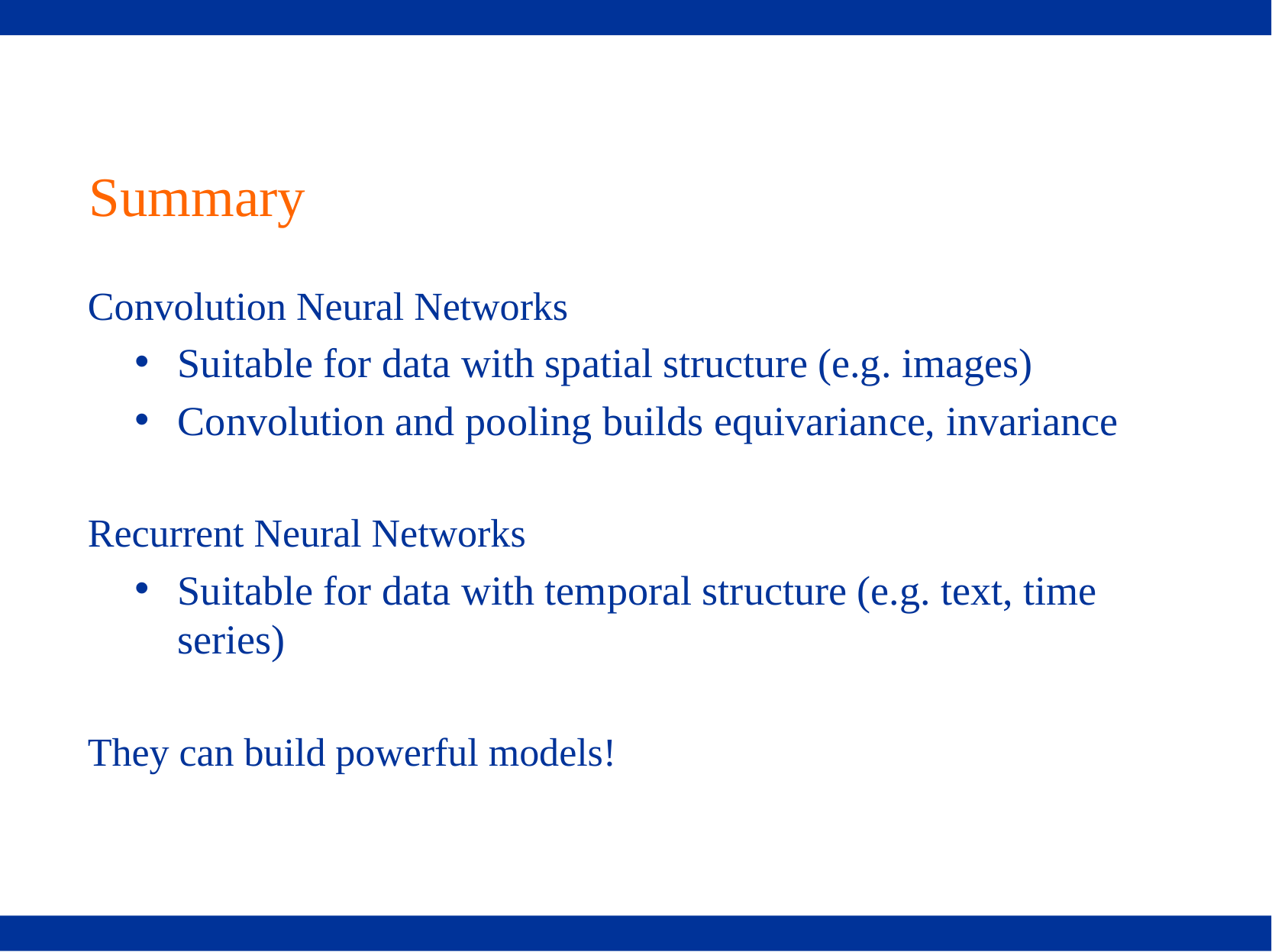

# Summary
Convolution Neural Networks
Suitable for data with spatial structure (e.g. images)
Convolution and pooling builds equivariance, invariance

Recurrent Neural Networks
Suitable for data with temporal structure (e.g. text, time series)

They can build powerful models!